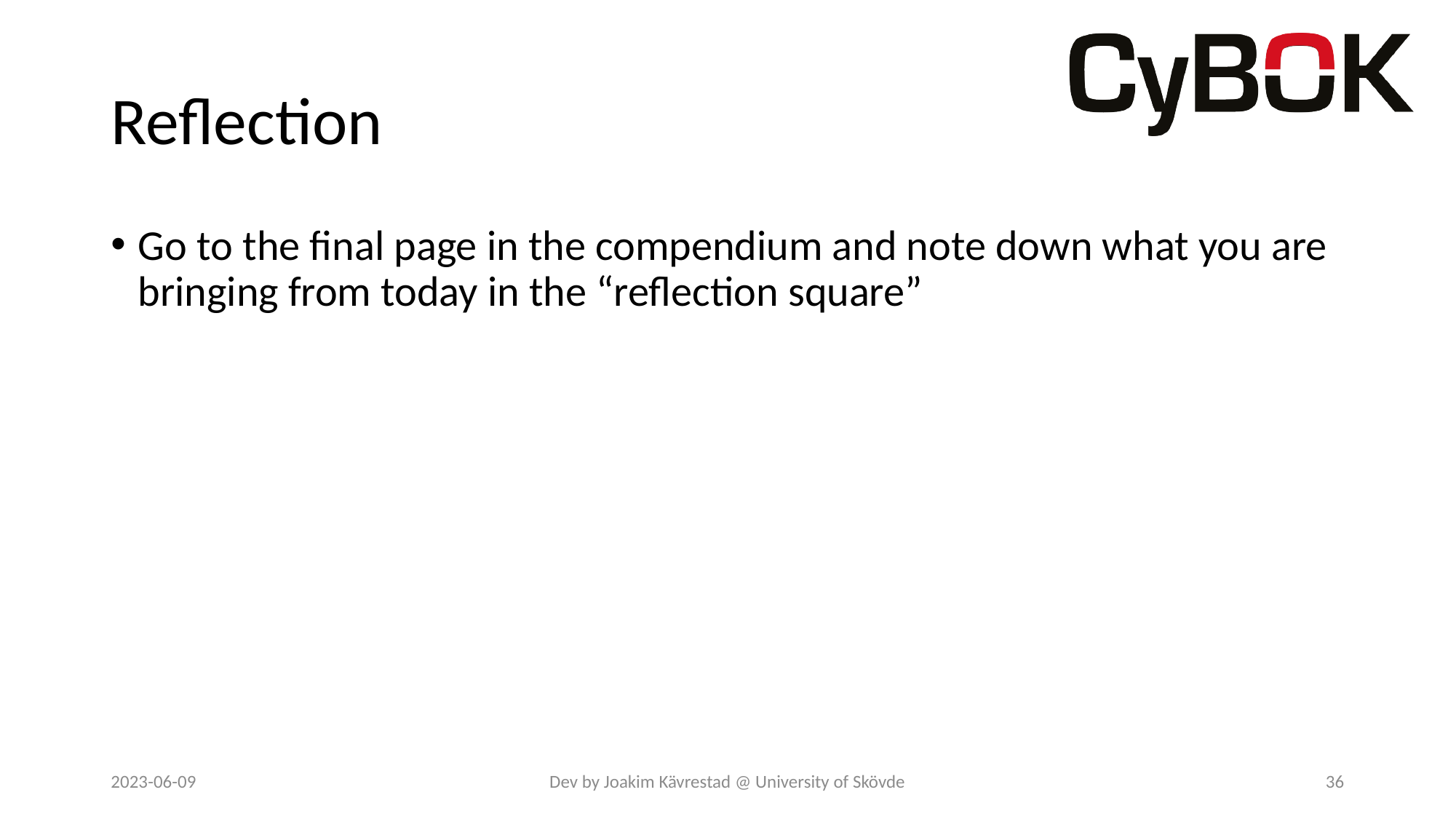

# Reflection
Go to the final page in the compendium and note down what you are bringing from today in the “reflection square”

2023-06-09
Dev by Joakim Kävrestad @ University of Skövde
36